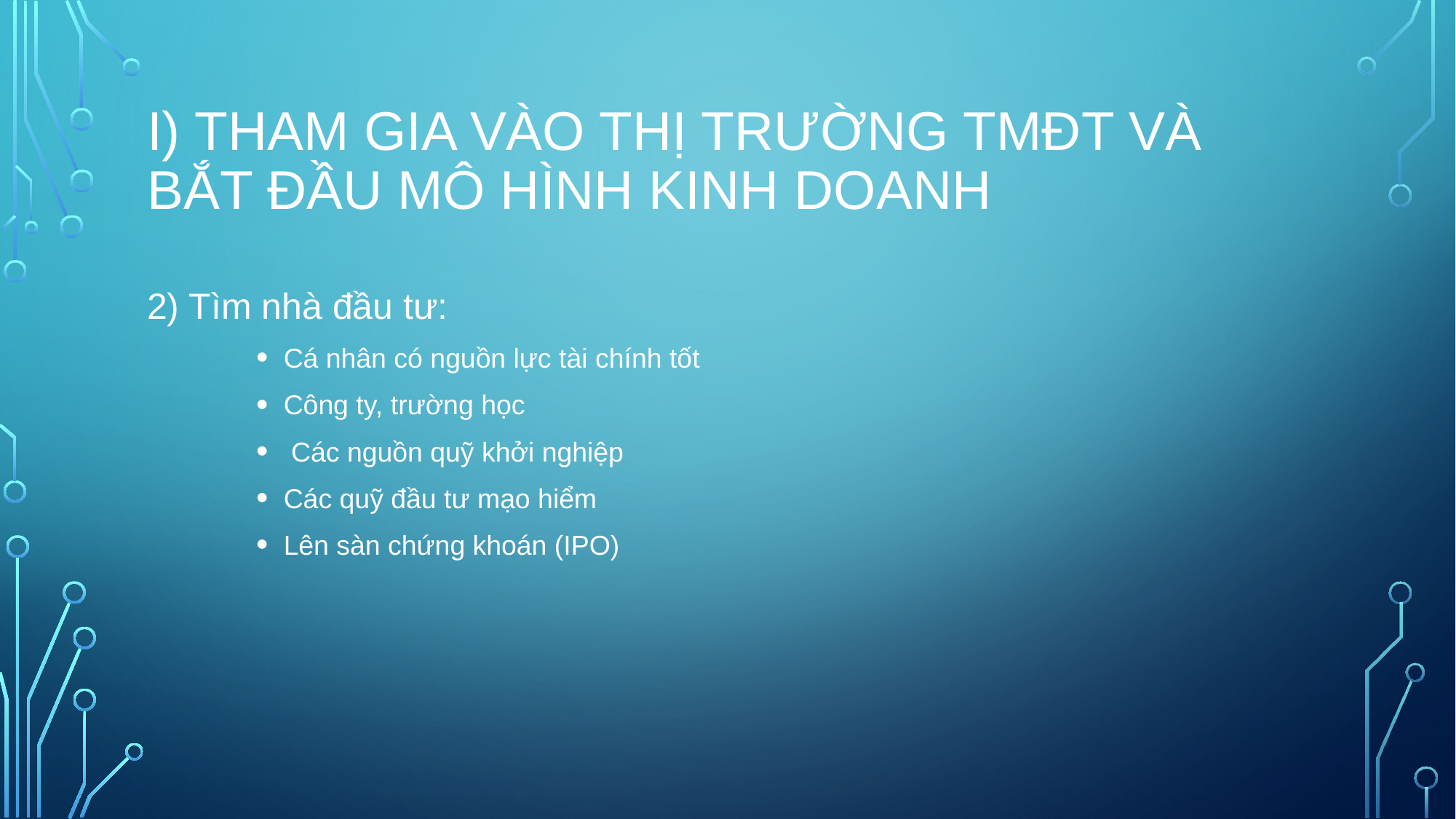

# I) Tham Gia vào thị trường TMĐT và BẮt đầu mô hình kinh doanh
2) Tìm nhà đầu tư:
Cá nhân có nguồn lực tài chính tốt
Công ty, trường học
 Các nguồn quỹ khởi nghiệp
Các quỹ đầu tư mạo hiểm
Lên sàn chứng khoán (IPO)